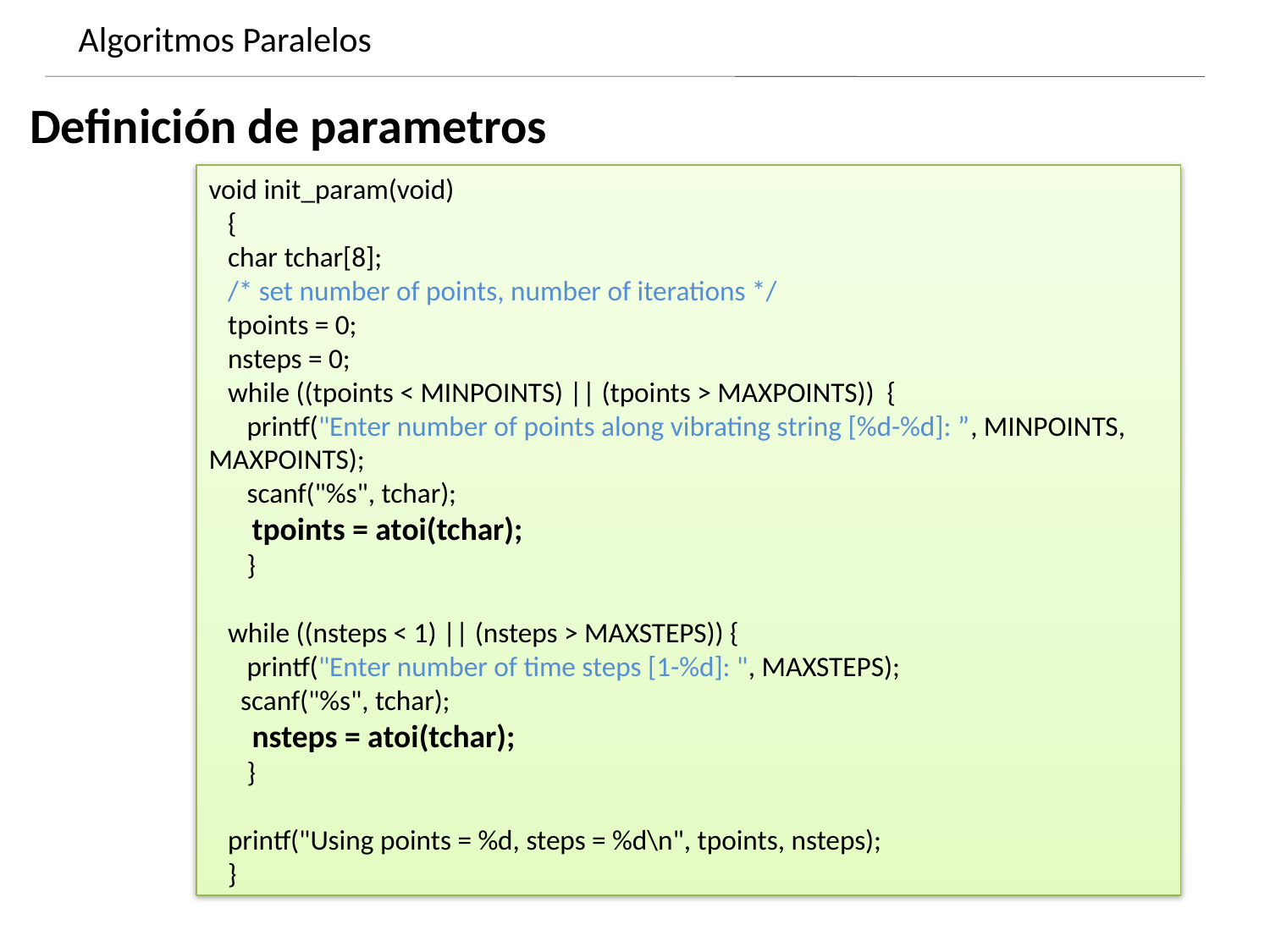

Algoritmos Paralelos
Dynamics of growing SMBHs in galaxy cores

Definición de parametros
void init_param(void)
   {
   char tchar[8];
   /* set number of points, number of iterations */
   tpoints = 0;
   nsteps = 0;
   while ((tpoints < MINPOINTS) || (tpoints > MAXPOINTS))  {
      printf("Enter number of points along vibrating string [%d-%d]: ”, MINPOINTS, MAXPOINTS);
      scanf("%s", tchar);
      tpoints = atoi(tchar);
      }

   while ((nsteps < 1) || (nsteps > MAXSTEPS)) {
      printf("Enter number of time steps [1-%d]: ", MAXSTEPS);
     scanf("%s", tchar);
      nsteps = atoi(tchar);
      }

   printf("Using points = %d, steps = %d\n", tpoints, nsteps);
   }